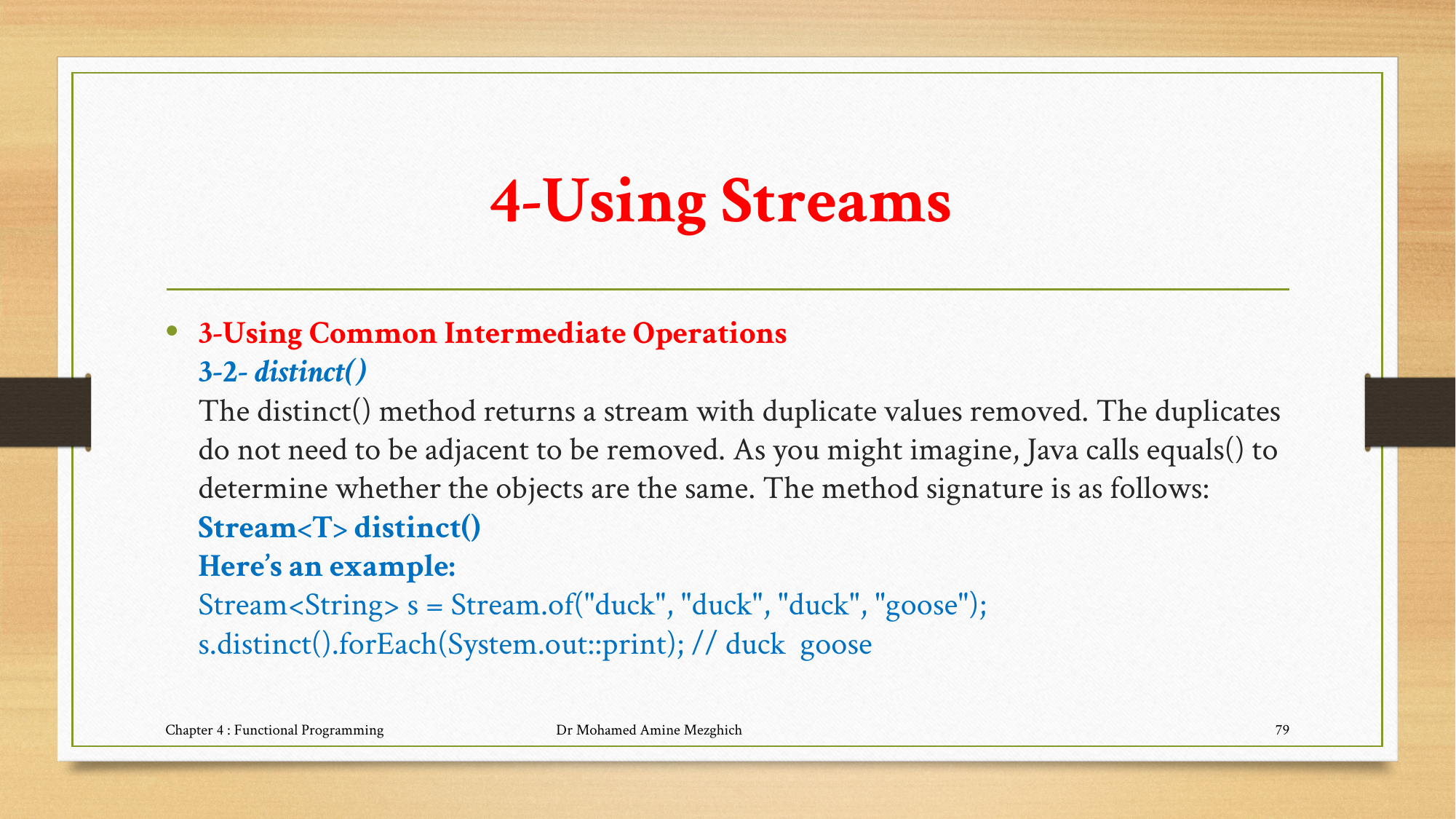

# 4-Using Streams
3-Using Common Intermediate Operations
3-2- distinct()
The distinct() method returns a stream with duplicate values removed. The duplicates do not need to be adjacent to be removed. As you might imagine, Java calls equals() to determine whether the objects are the same. The method signature is as follows:
Stream<T> distinct()
Here’s an example:
Stream<String> s = Stream.of("duck", "duck", "duck", "goose");
s.distinct().forEach(System.out::print); // duck  goose
Chapter 4 : Functional Programming                                                  Dr Mohamed Amine Mezghich
79